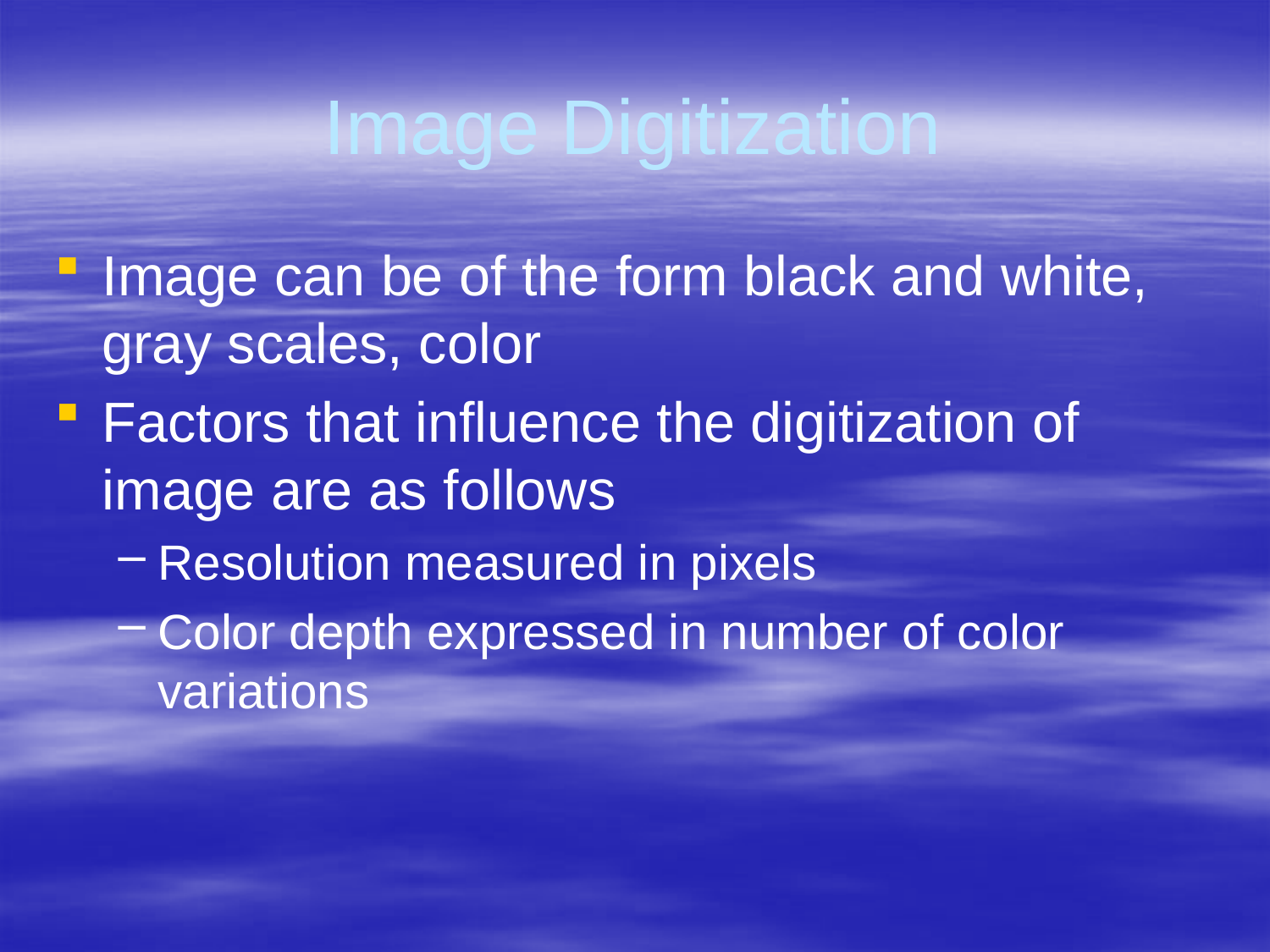

# Image Digitization
Image can be of the form black and white, gray scales, color
Factors that influence the digitization of image are as follows
Resolution measured in pixels
Color depth expressed in number of color variations